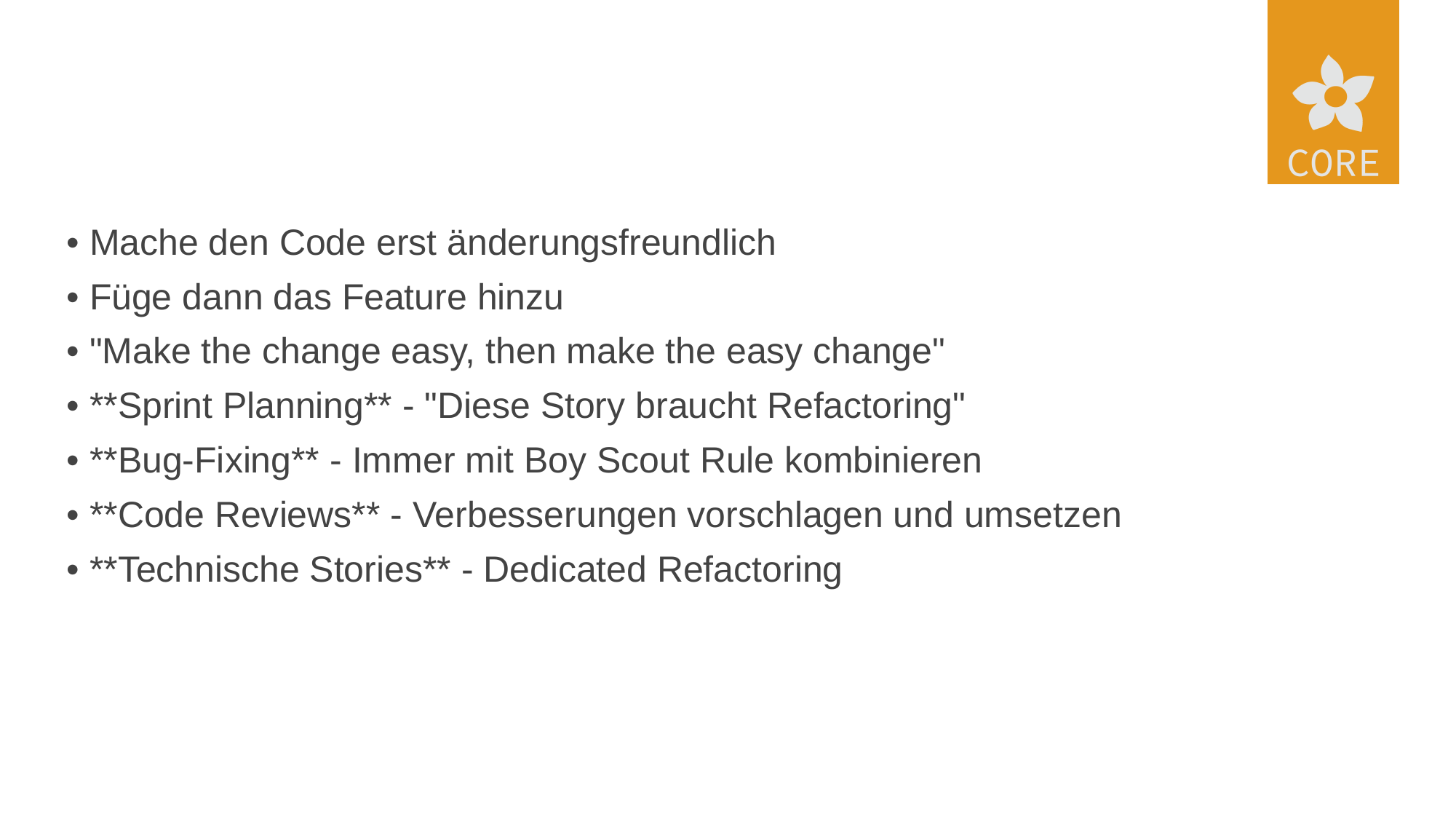

#
• Mache den Code erst änderungsfreundlich
• Füge dann das Feature hinzu
• "Make the change easy, then make the easy change"
• **Sprint Planning** - "Diese Story braucht Refactoring"
• **Bug-Fixing** - Immer mit Boy Scout Rule kombinieren
• **Code Reviews** - Verbesserungen vorschlagen und umsetzen
• **Technische Stories** - Dedicated Refactoring